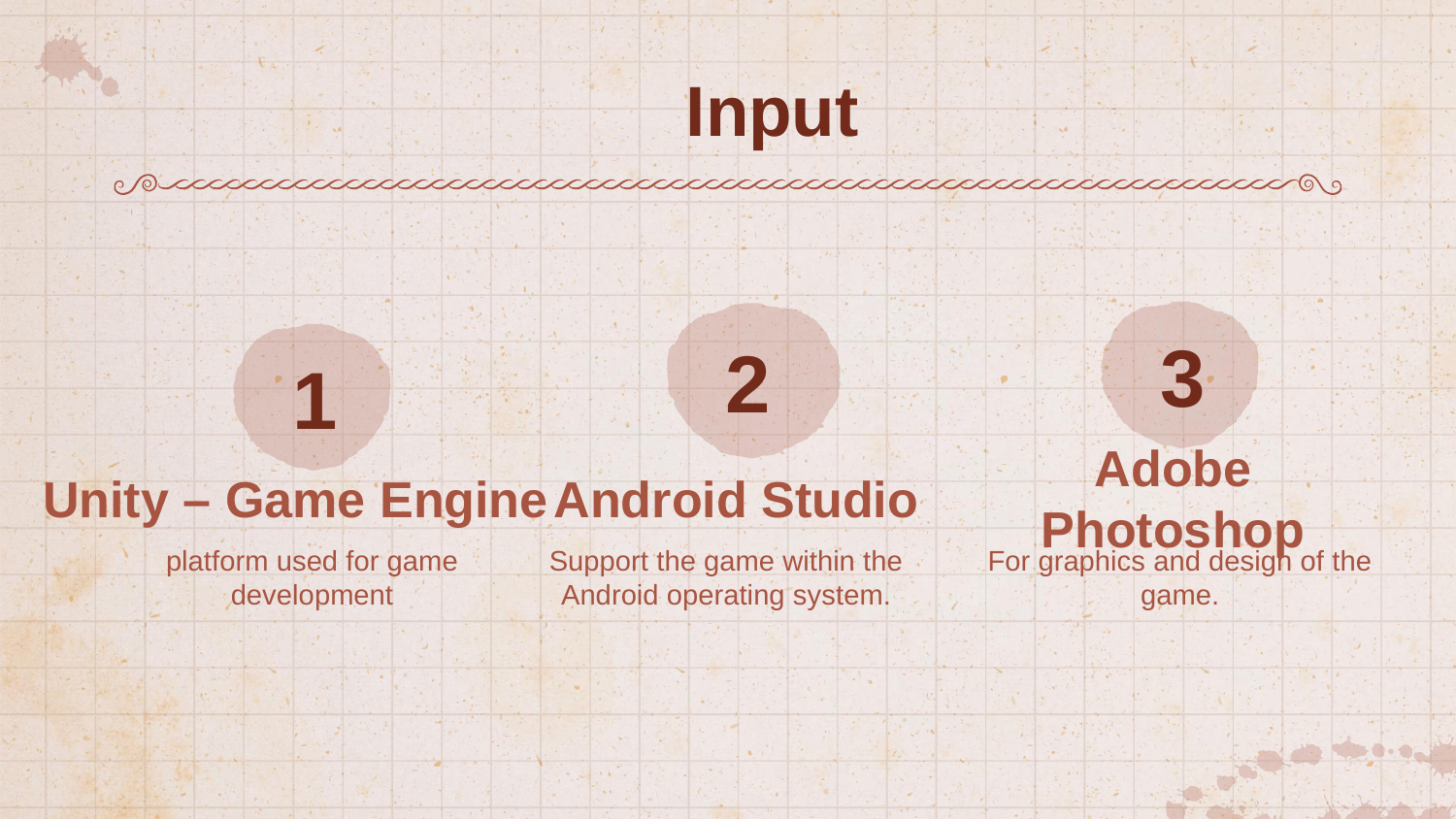

# Input
  3
  2
  1
Unity – Game Engine
Android Studio
Adobe Photoshop
platform used for game development
Support the game within the Android operating system.
For graphics and design of the game.